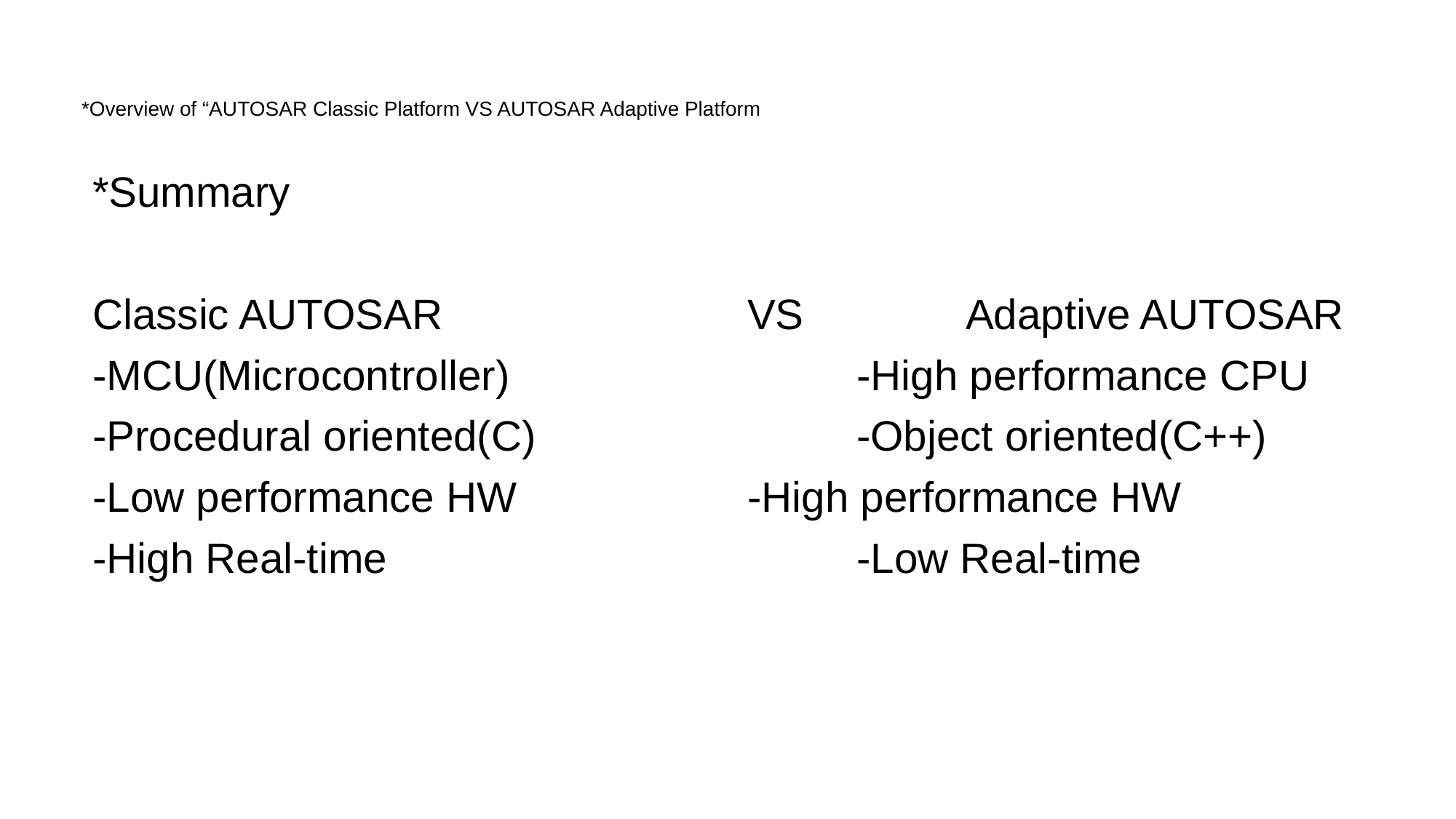

*Overview of “AUTOSAR Classic Platform VS AUTOSAR Adaptive Platform
*Summary

Classic AUTOSAR			VS		Adaptive AUTOSAR
-MCU(Microcontroller)				-High performance CPU
-Procedural oriented(C)			-Object oriented(C++)
-Low performance HW			-High performance HW
-High Real-time 					-Low Real-time